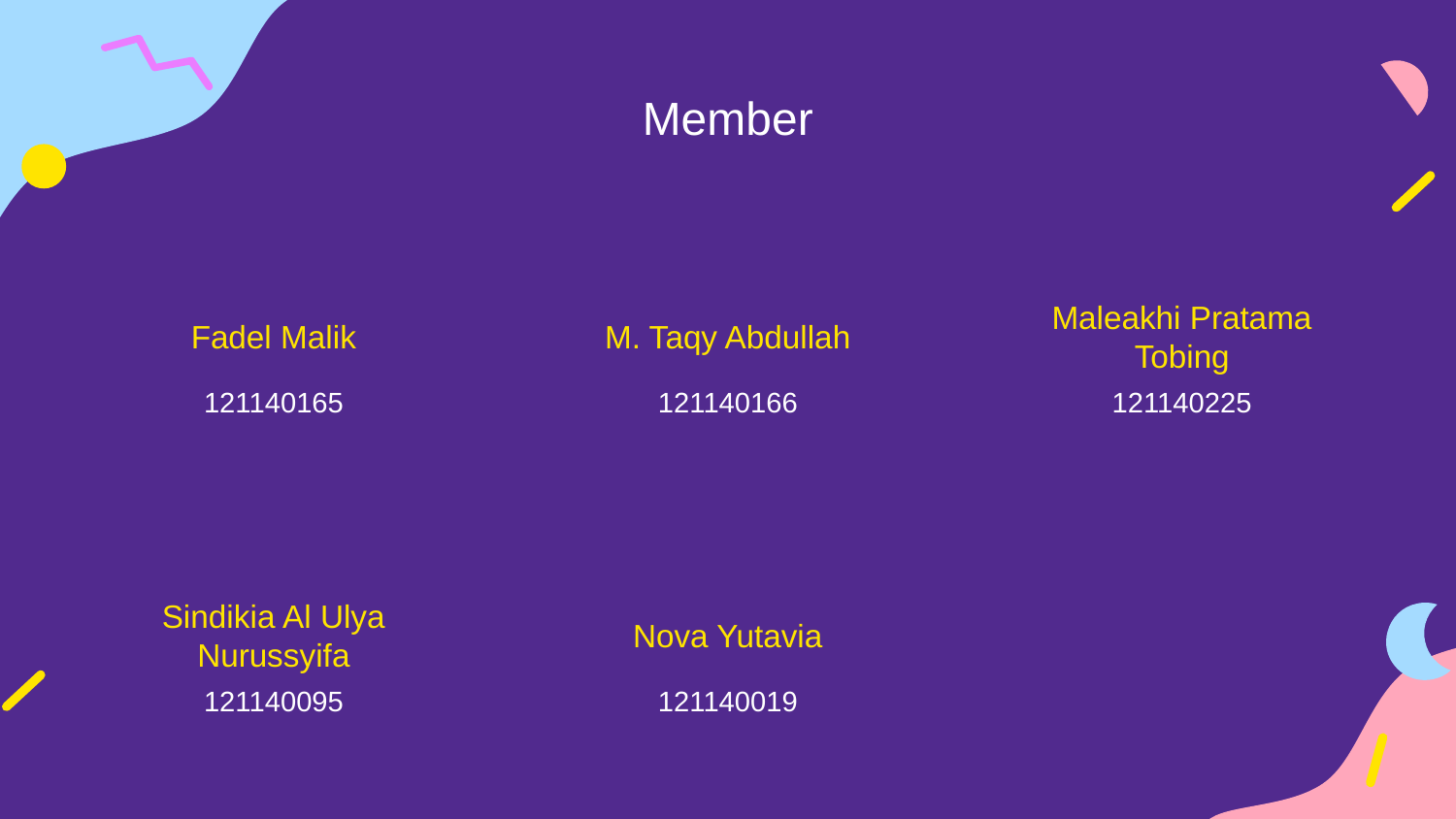

Member
# Fadel Malik
M. Taqy Abdullah
Maleakhi Pratama Tobing
121140165
121140166
121140225
Sindikia Al Ulya Nurussyifa
Nova Yutavia
121140095
121140019